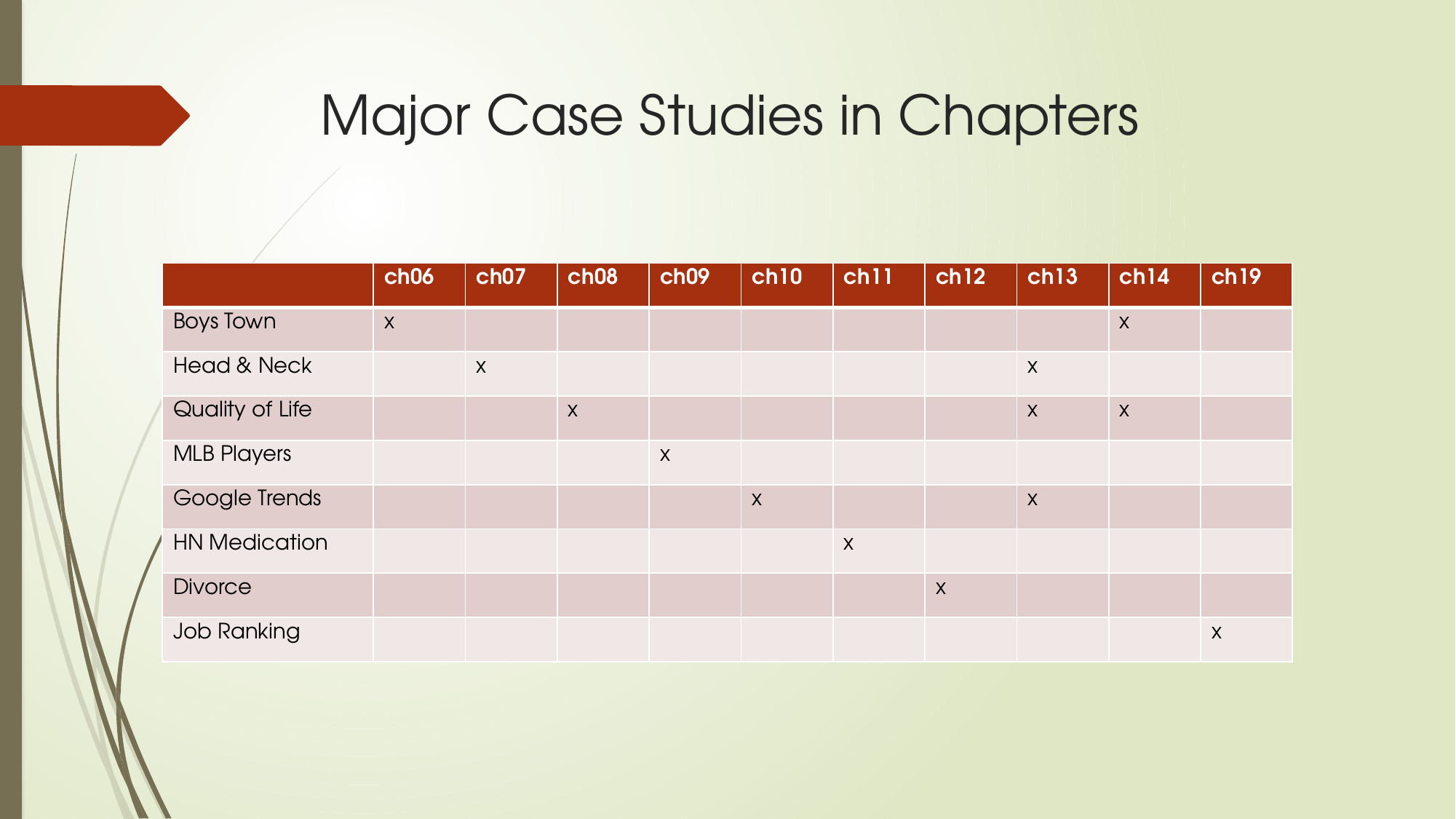

# Major Case Studies in Chapters
|  | ch06 | ch07 | ch08 | ch09 | ch10 | ch11 | ch12 | ch13 | ch14 | ch19 |
| --- | --- | --- | --- | --- | --- | --- | --- | --- | --- | --- |
| Boys Town | x |  |  |  |  |  |  |  | x |  |
| Head & Neck |  | x |  |  |  |  |  | x |  |  |
| Quality of Life |  |  | x |  |  |  |  | x | x |  |
| MLB Players |  |  |  | x |  |  |  |  |  |  |
| Google Trends |  |  |  |  | x |  |  | x |  |  |
| HN Medication |  |  |  |  |  | x |  |  |  |  |
| Divorce |  |  |  |  |  |  | x |  |  |  |
| Job Ranking |  |  |  |  |  |  |  |  |  | x |